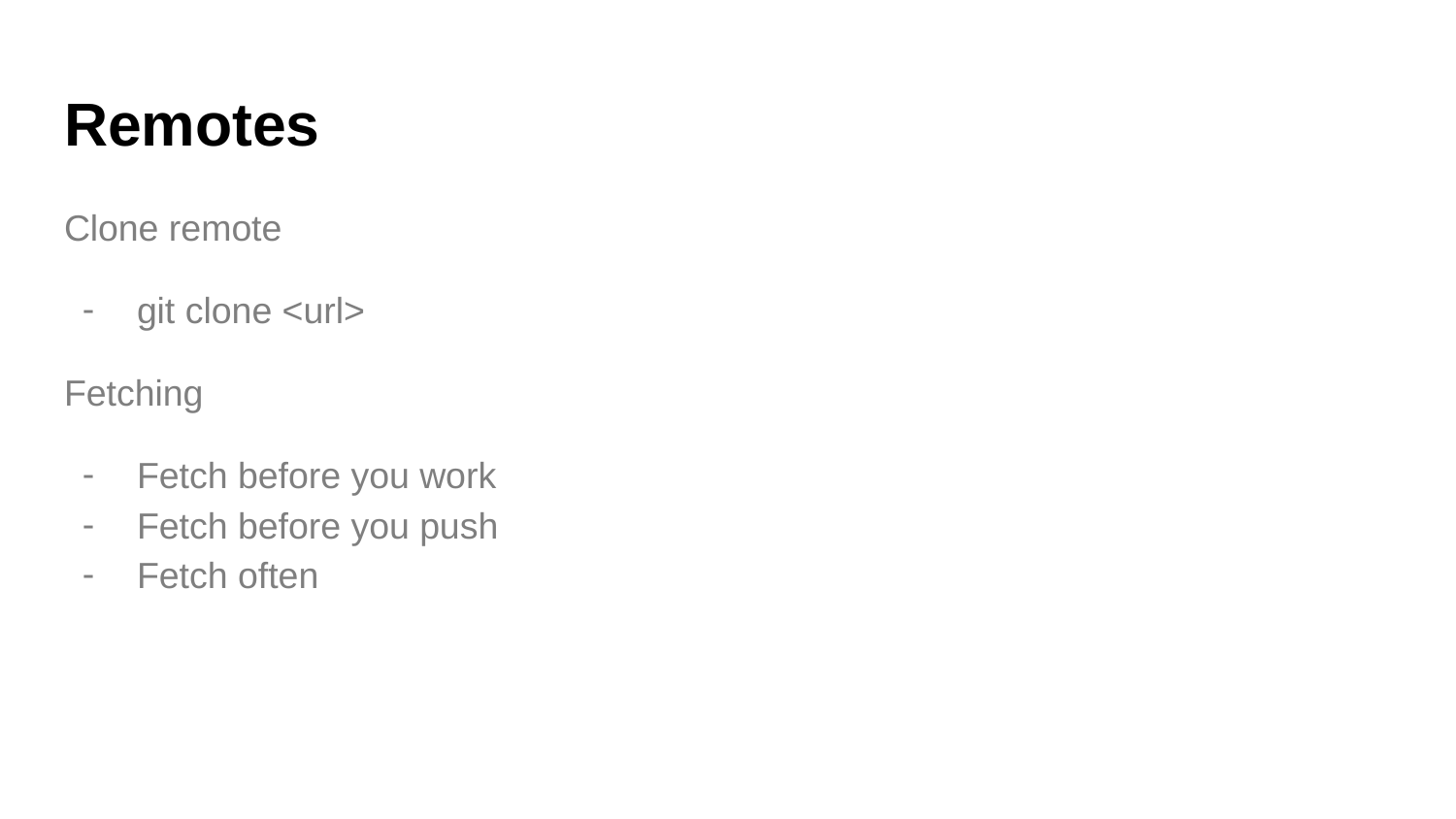

# Remotes
Clone remote
git clone <url>
Fetching
Fetch before you work
Fetch before you push
Fetch often